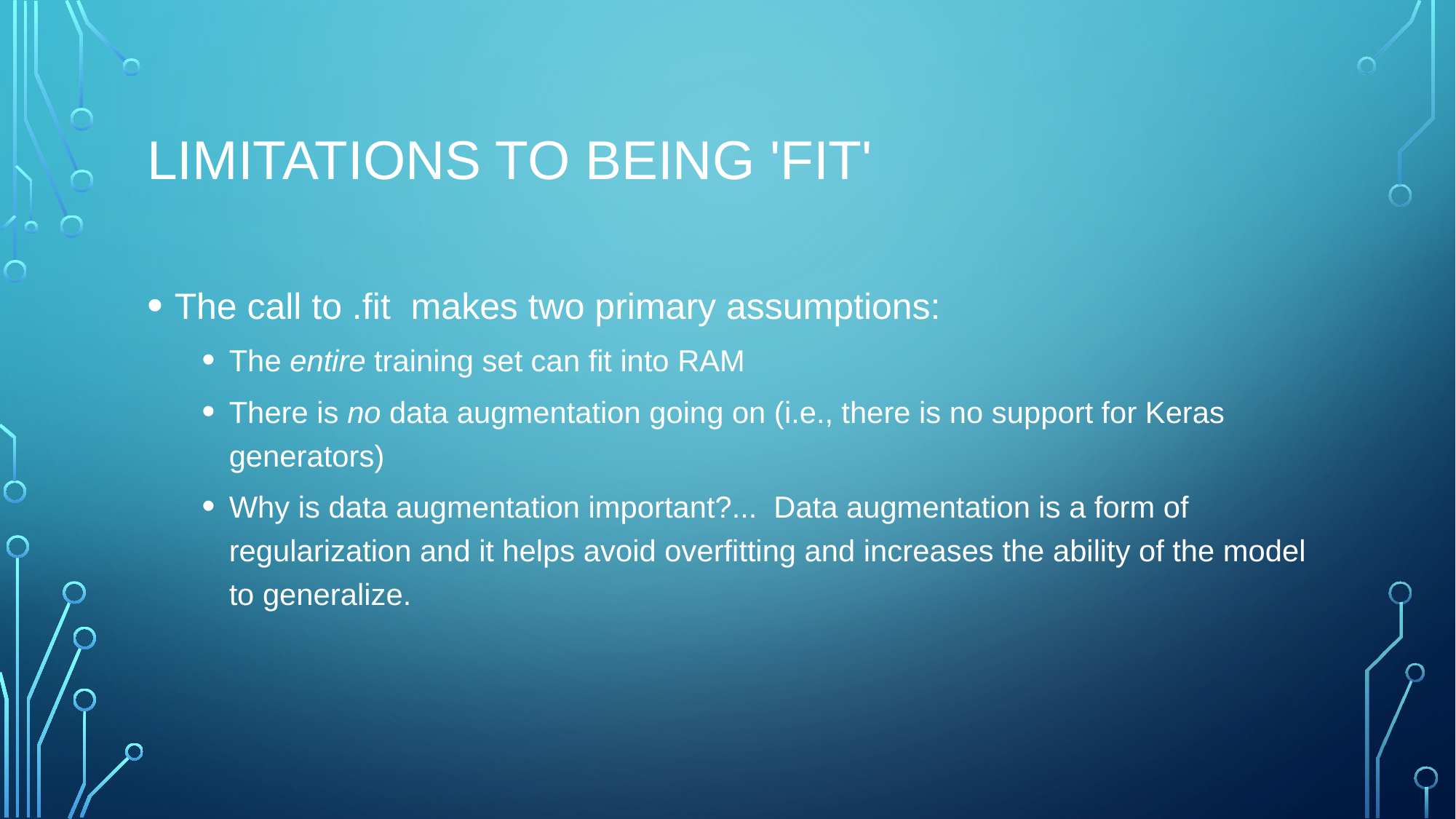

# Limitations to being 'fit'
The call to .fit  makes two primary assumptions:
The entire training set can fit into RAM
There is no data augmentation going on (i.e., there is no support for Keras generators)
Why is data augmentation important?...  Data augmentation is a form of regularization and it helps avoid overfitting and increases the ability of the model to generalize.